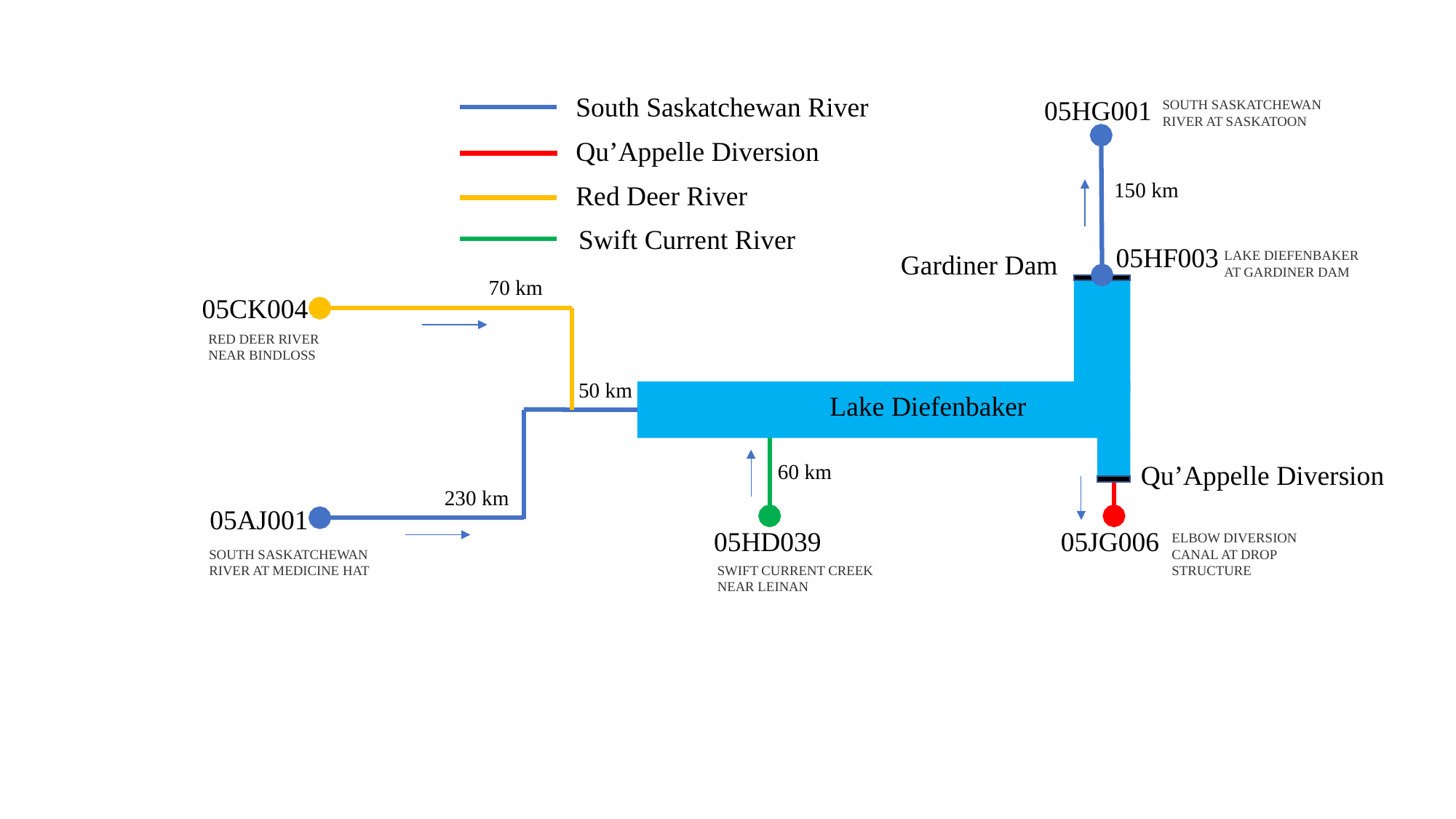

South Saskatchewan River
05HG001
SOUTH SASKATCHEWAN
RIVER AT SASKATOON
Qu’Appelle Diversion
150 km
Red Deer River
Swift Current River
05HF003
LAKE DIEFENBAKER
AT GARDINER DAM
Gardiner Dam
70 km

05CK004

RED DEER RIVER
NEAR BINDLOSS
50 km

Lake Diefenbaker

60 km
Qu’Appelle Diversion

230 km
05AJ001
05HD039
05JG006
ELBOW DIVERSION
CANAL AT DROP
STRUCTURE
SOUTH SASKATCHEWAN
RIVER AT MEDICINE HAT
SWIFT CURRENT CREEK NEAR LEINAN